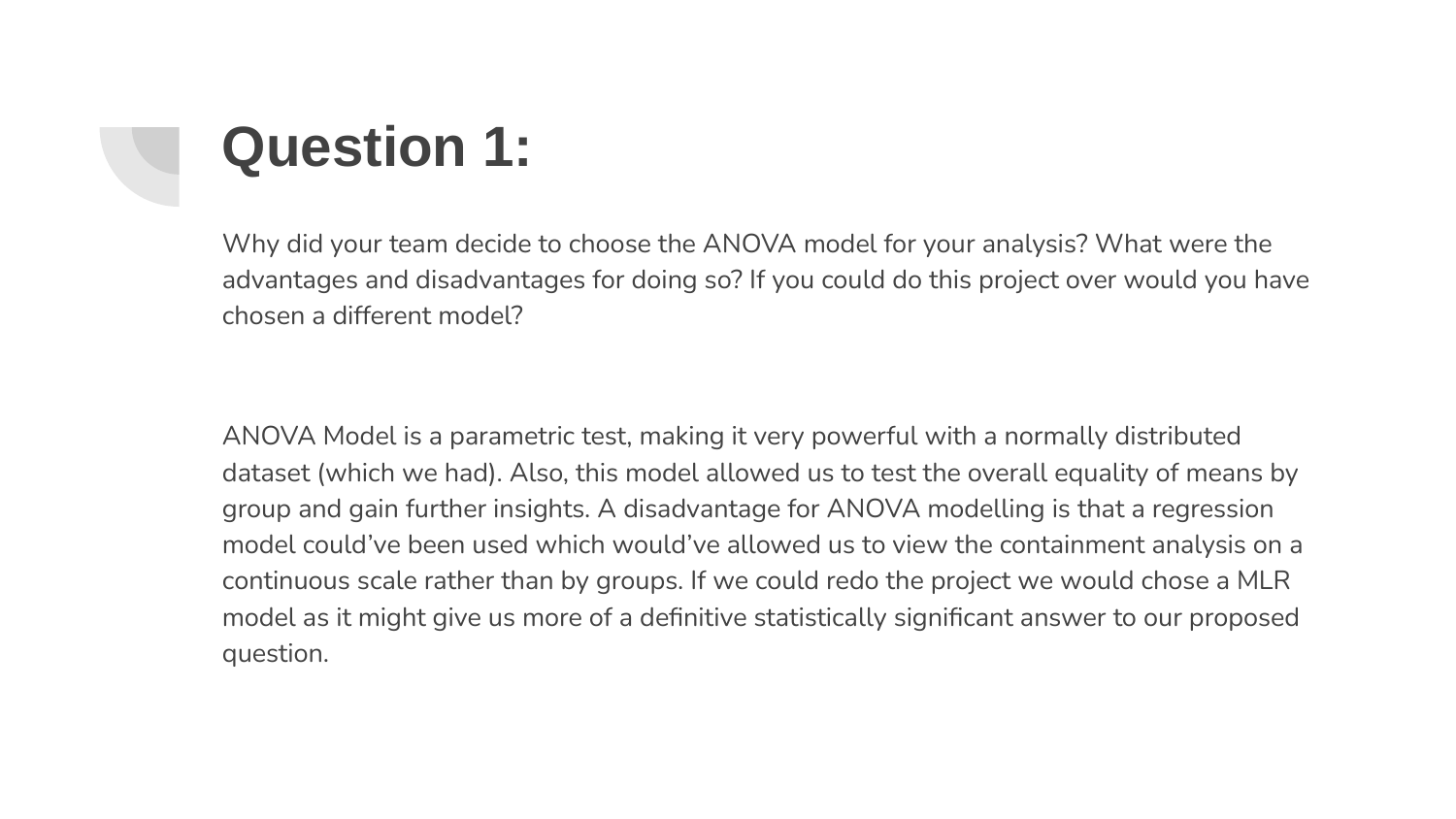

# Question 1:
Why did your team decide to choose the ANOVA model for your analysis? What were the advantages and disadvantages for doing so? If you could do this project over would you have chosen a different model?

ANOVA Model is a parametric test, making it very powerful with a normally distributed dataset (which we had). Also, this model allowed us to test the overall equality of means by group and gain further insights. A disadvantage for ANOVA modelling is that a regression model could’ve been used which would’ve allowed us to view the containment analysis on a continuous scale rather than by groups. If we could redo the project we would chose a MLR model as it might give us more of a definitive statistically significant answer to our proposed question.